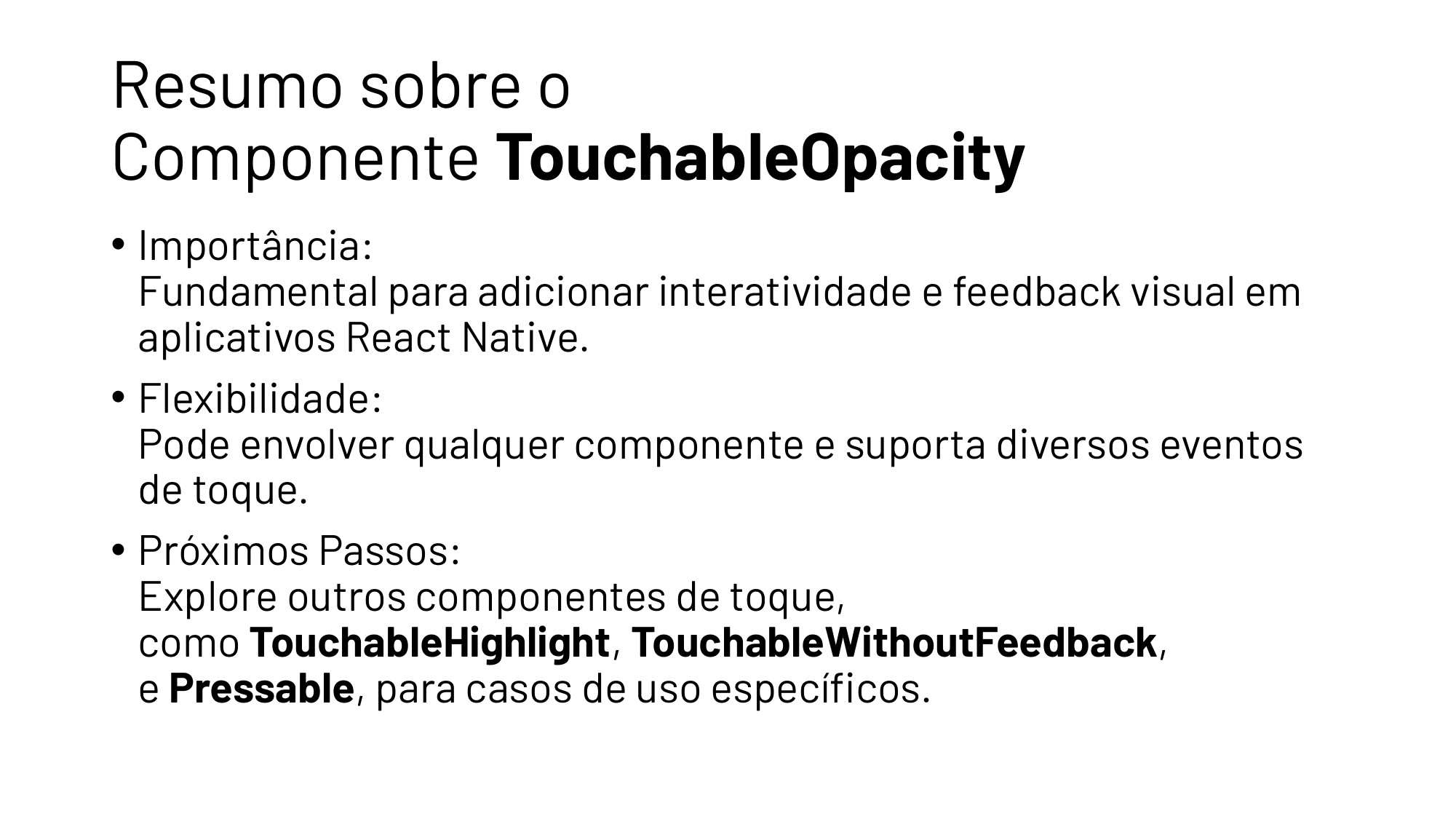

# Resumo sobre o Componente TouchableOpacity
Importância:
Fundamental para adicionar interatividade e feedback visual em aplicativos React Native.
Flexibilidade:
Pode envolver qualquer componente e suporta diversos eventos de toque.
Próximos Passos:
Explore outros componentes de toque, como TouchableHighlight, TouchableWithoutFeedback, e Pressable, para casos de uso específicos.